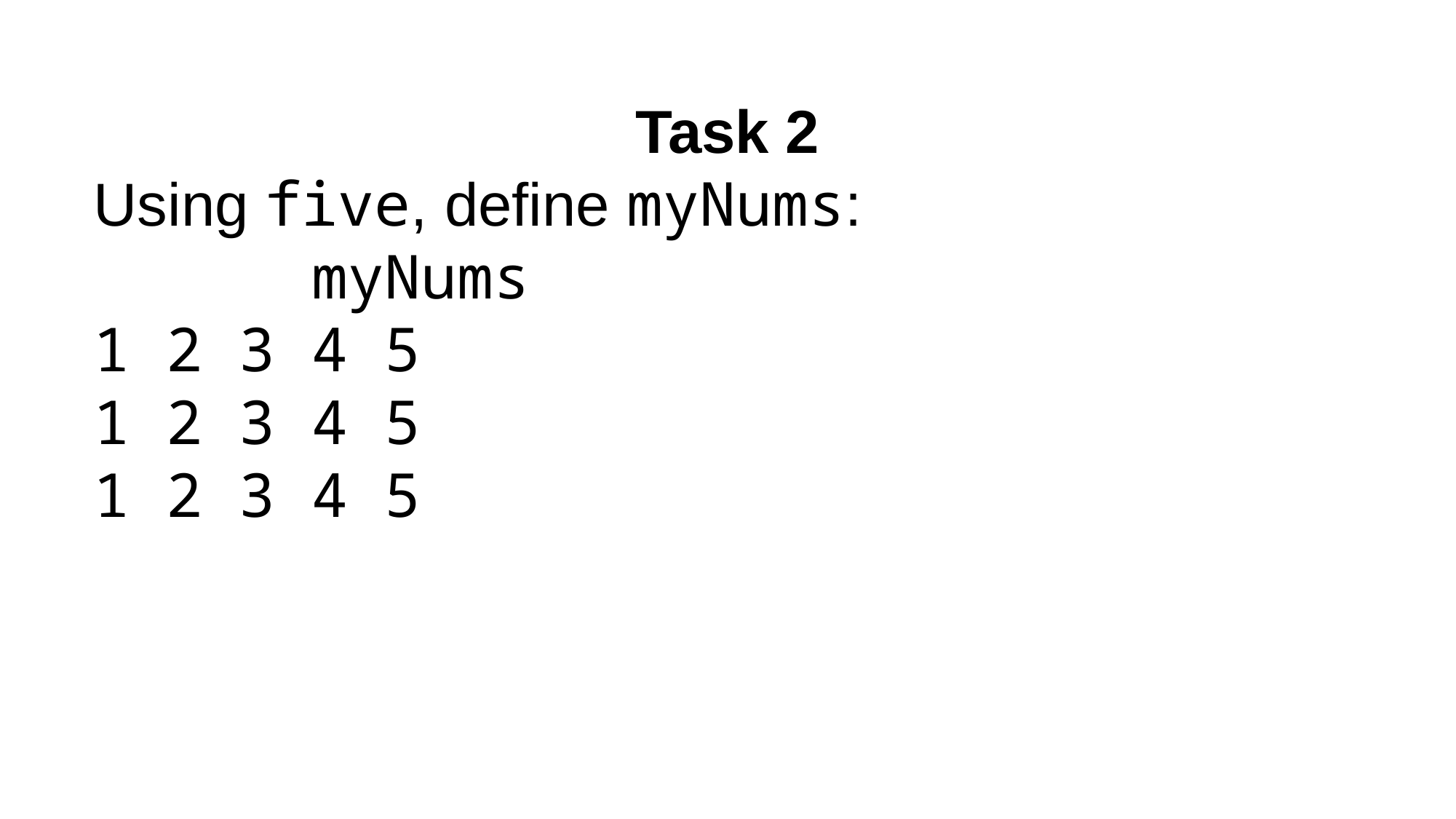

Task 2
Using five, define myNums:
      myNums
1 2 3 4 5
1 2 3 4 5
1 2 3 4 5